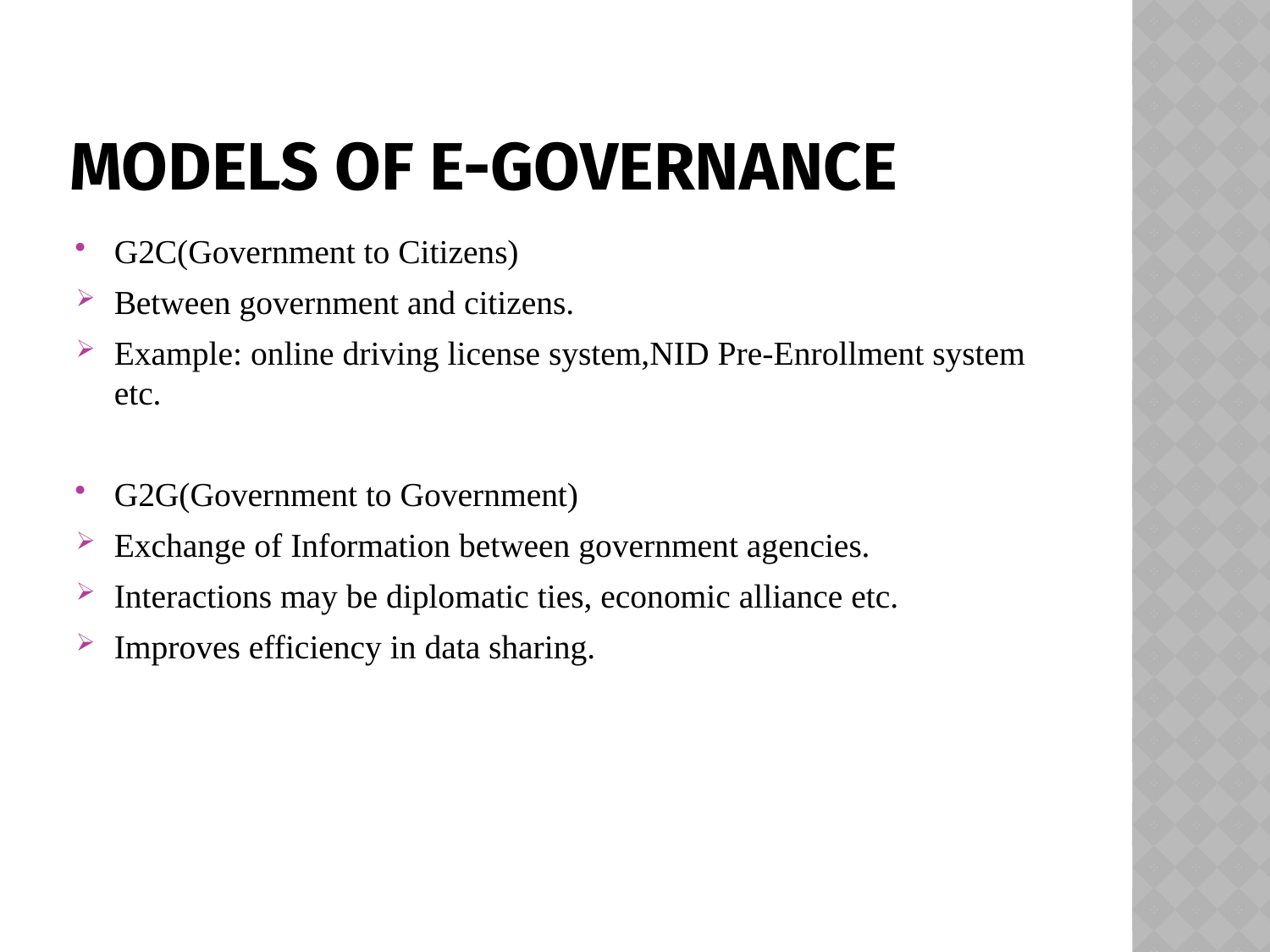

# Models of e-governance
G2C(Government to Citizens)
Between government and citizens.
Example: online driving license system,NID Pre-Enrollment system etc.

G2G(Government to Government)
Exchange of Information between government agencies.
Interactions may be diplomatic ties, economic alliance etc.
Improves efficiency in data sharing.